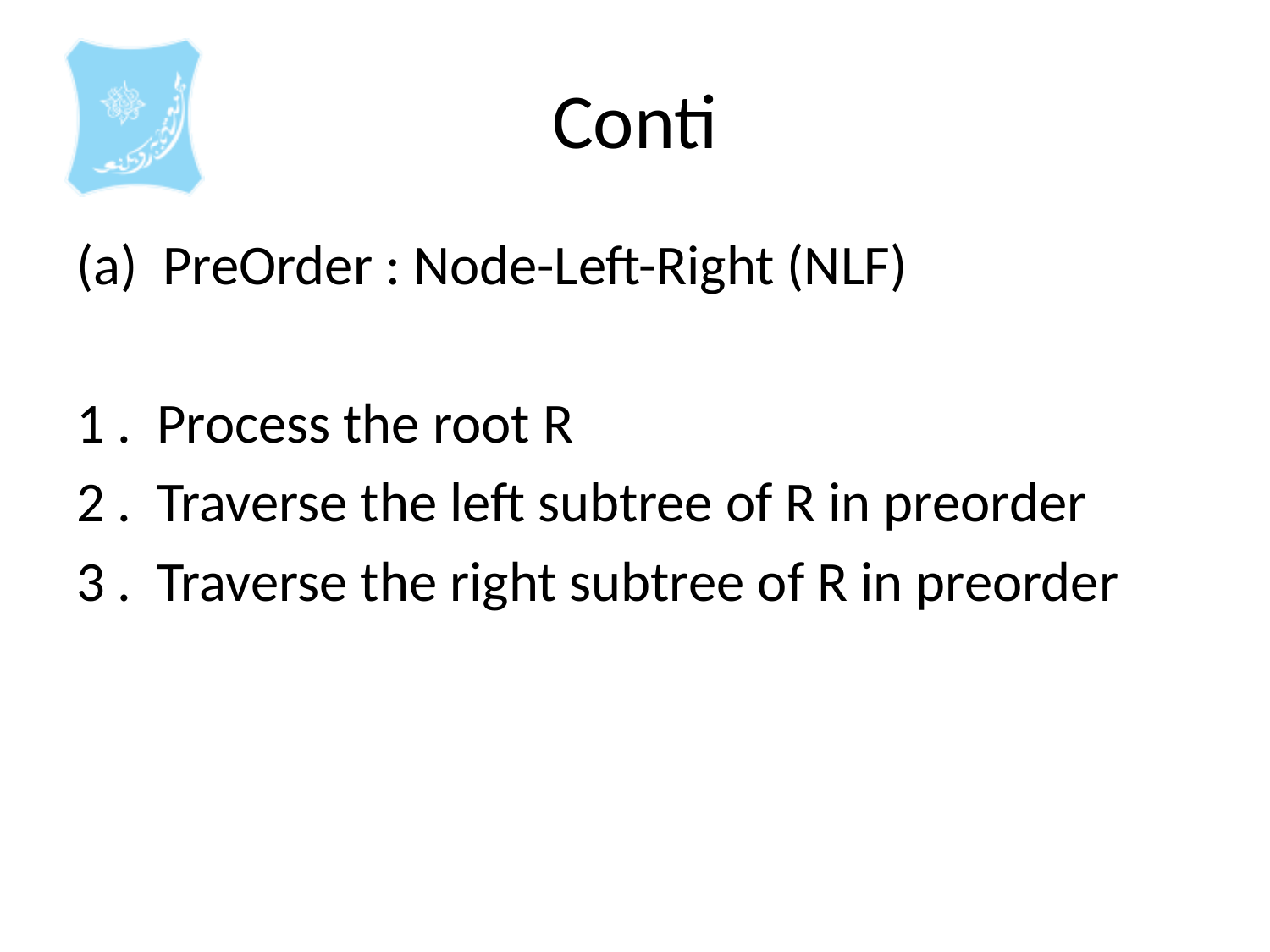

# Conti
(a)  PreOrder : Node-Left-Right (NLF)

1 .  Process the root R
2 .  Traverse the left subtree of R in preorder
3 .  Traverse the right subtree of R in preorder